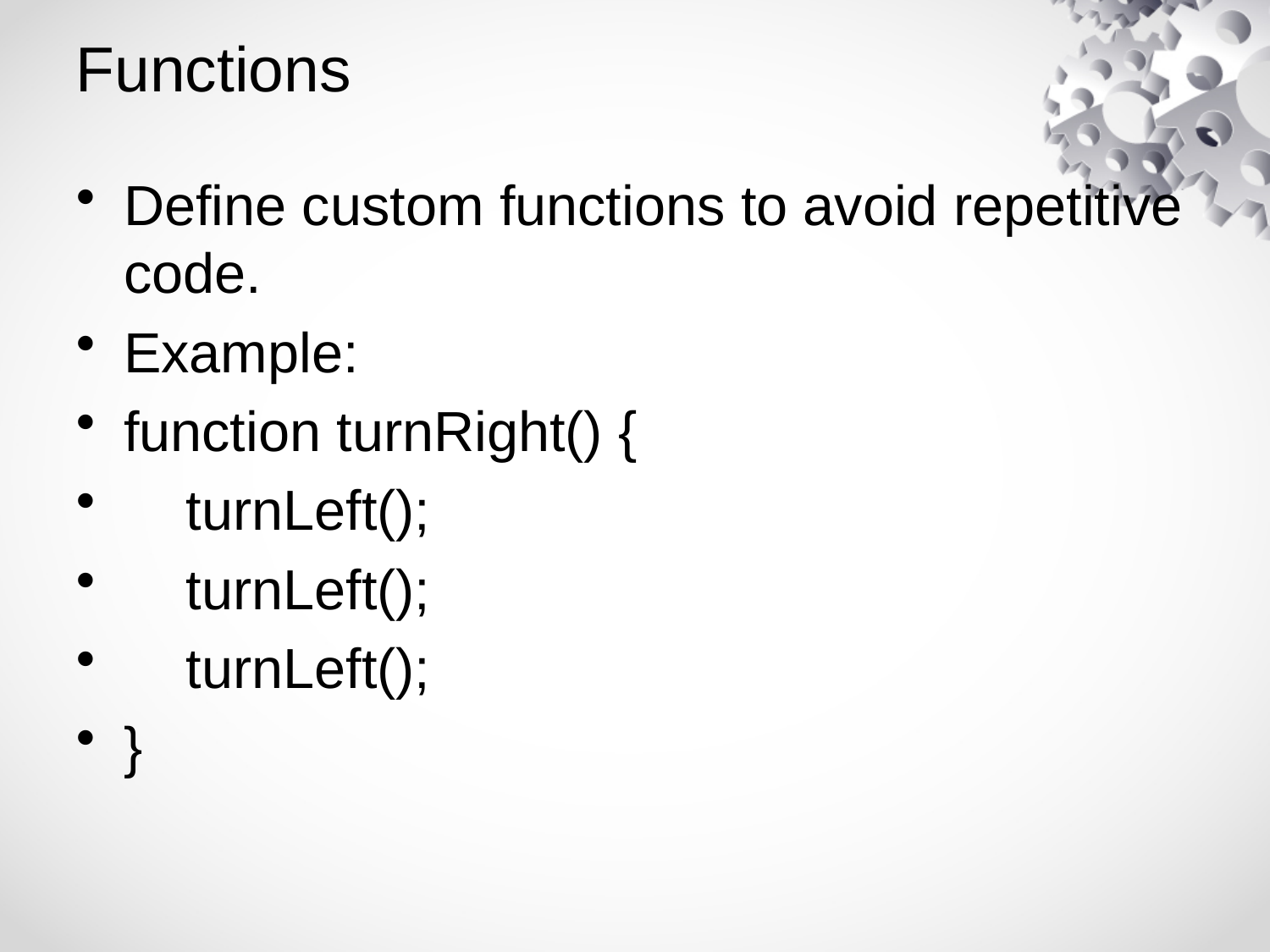

# Functions
Define custom functions to avoid repetitive code.
Example:
function turnRight() {
    turnLeft();
    turnLeft();
    turnLeft();
}